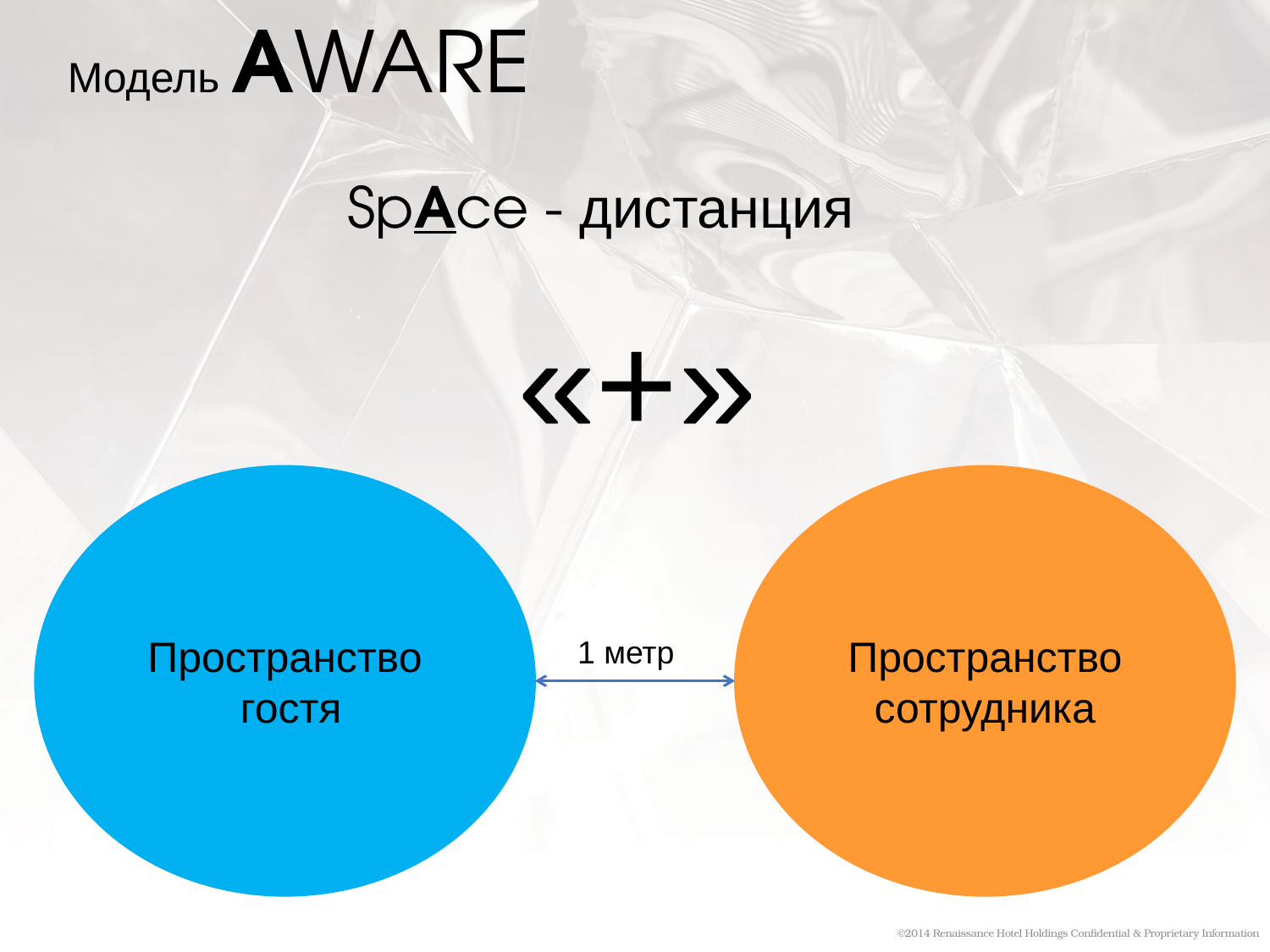

Модель AWARE
SpAce - дистанция
«+»
Пространство
 гостя
Пространство сотрудника
1 метр